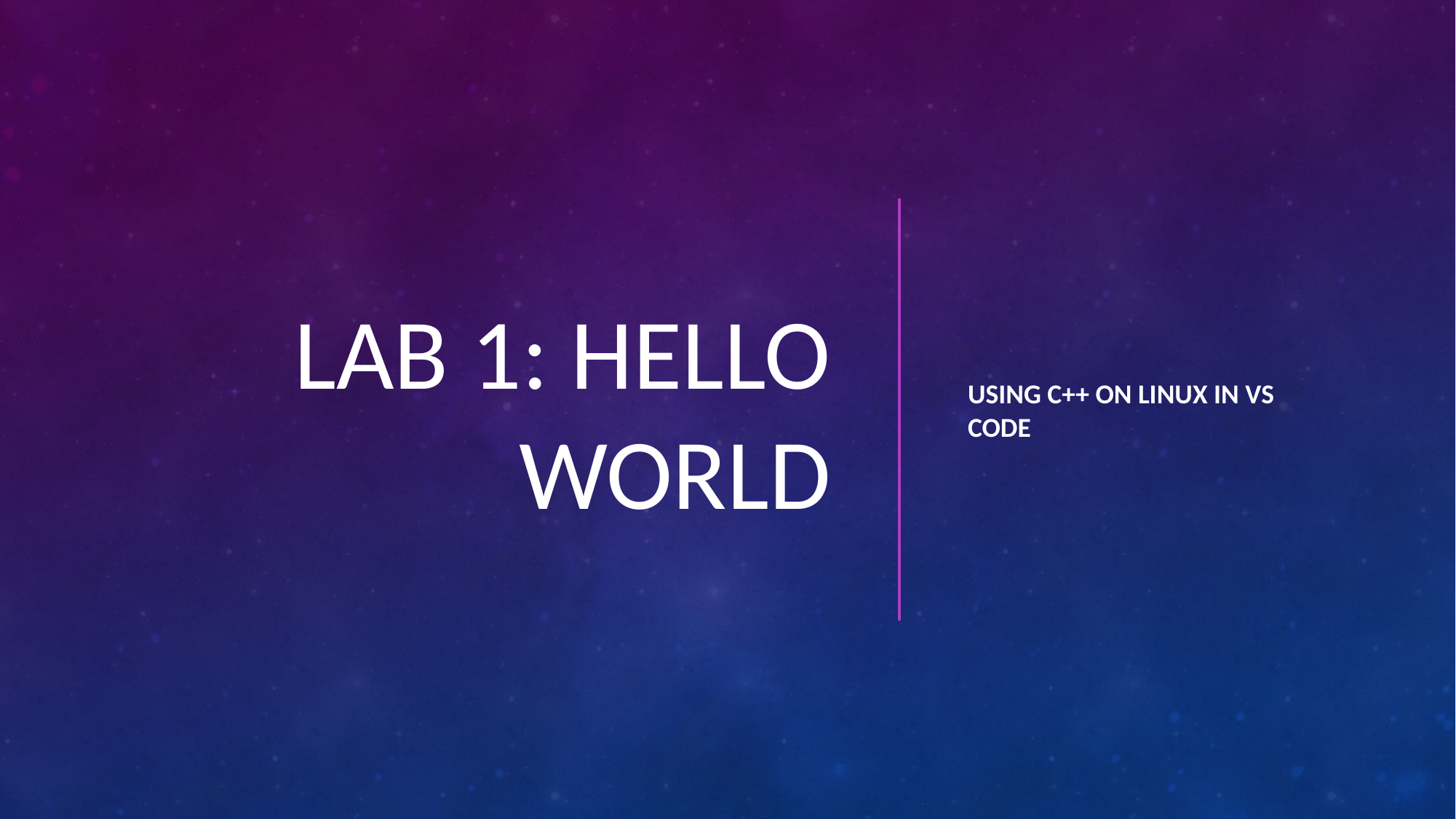

# Lab 1: Hello WORLD
Using C++ on Linux in VS Code